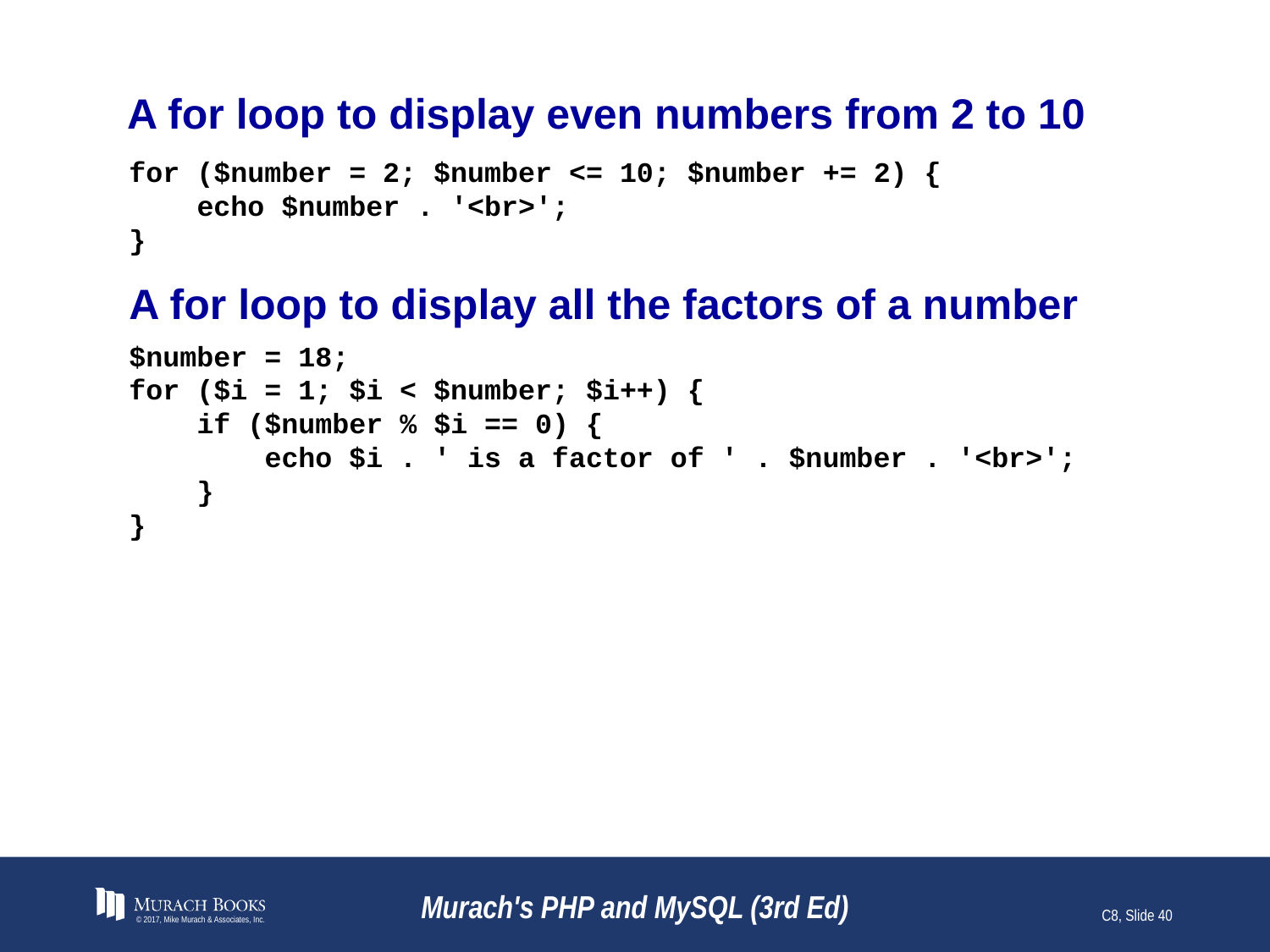

# A for loop to display even numbers from 2 to 10
for ($number = 2; $number <= 10; $number += 2) {
    echo $number . '<br>';
}
A for loop to display all the factors of a number
$number = 18;
for ($i = 1; $i < $number; $i++) {
    if ($number % $i == 0) {
        echo $i . ' is a factor of ' . $number . '<br>';
    }
}

© 2017, Mike Murach & Associates, Inc.
Murach's PHP and MySQL (3rd Ed)

C8, Slide 40